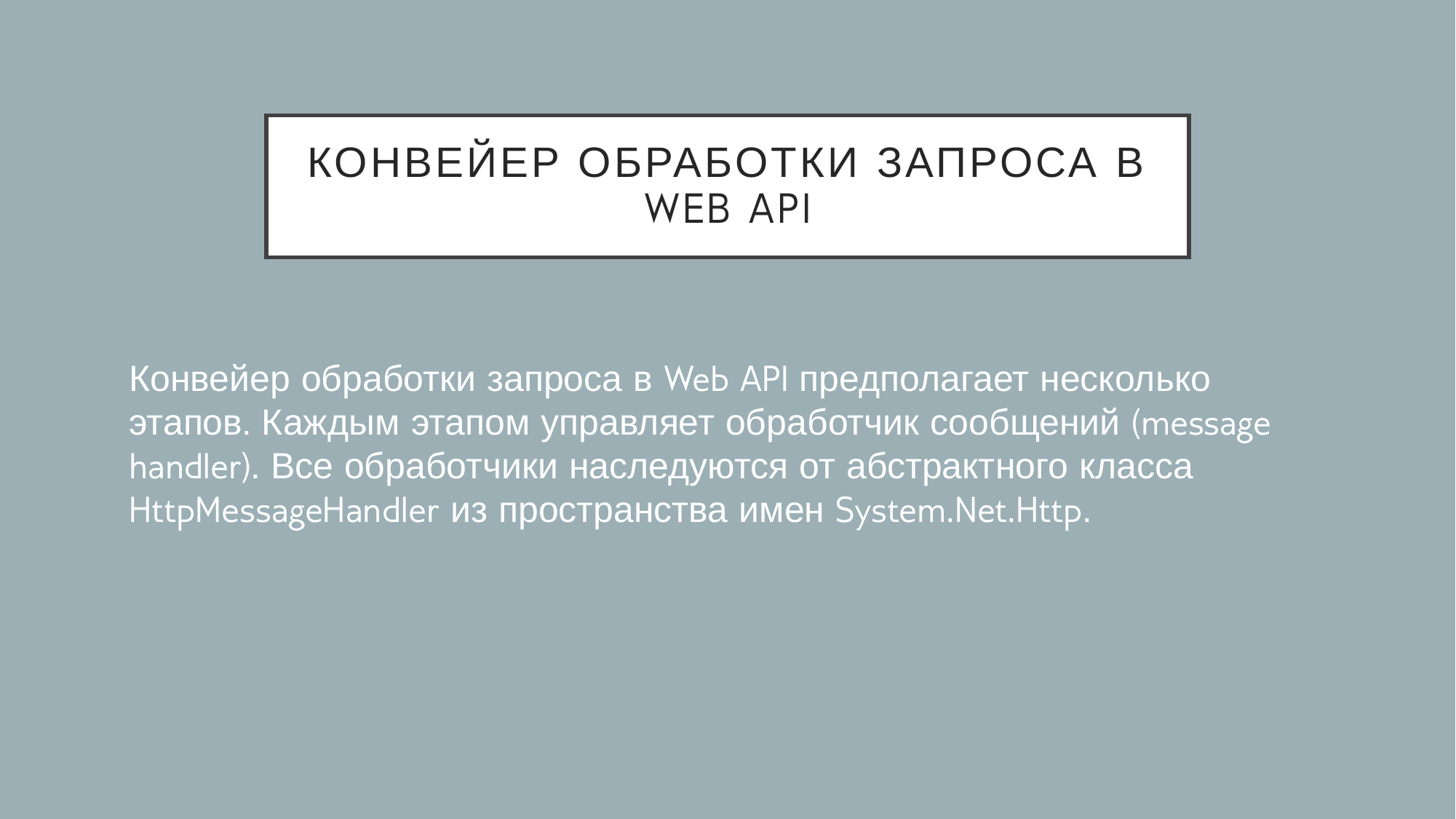

# Конвейер обработки запроса в Web API
Конвейер обработки запроса в Web API предполагает несколько этапов. Каждым этапом управляет обработчик сообщений (message handler). Все обработчики наследуются от абстрактного класса HttpMessageHandler из пространства имен System.Net.Http.